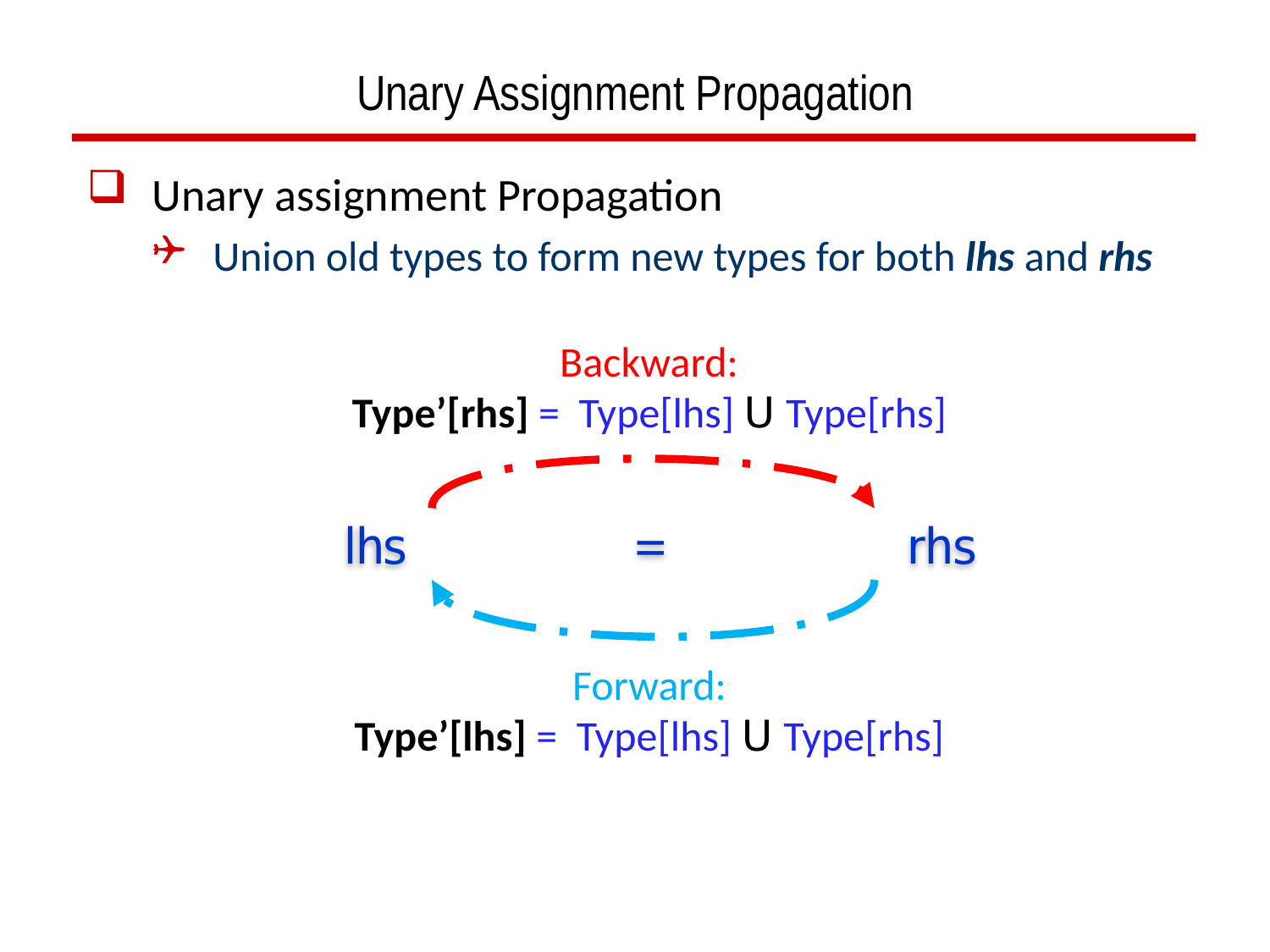

# Unary Assignment Propagation
Unary assignment Propagation
Union old types to form new types for both lhs and rhs
Backward:
Type’[rhs] =  Type[lhs] ꓴ Type[rhs]
lhs
rhs
=
Forward:
Type’[lhs] =  Type[lhs] ꓴ Type[rhs]